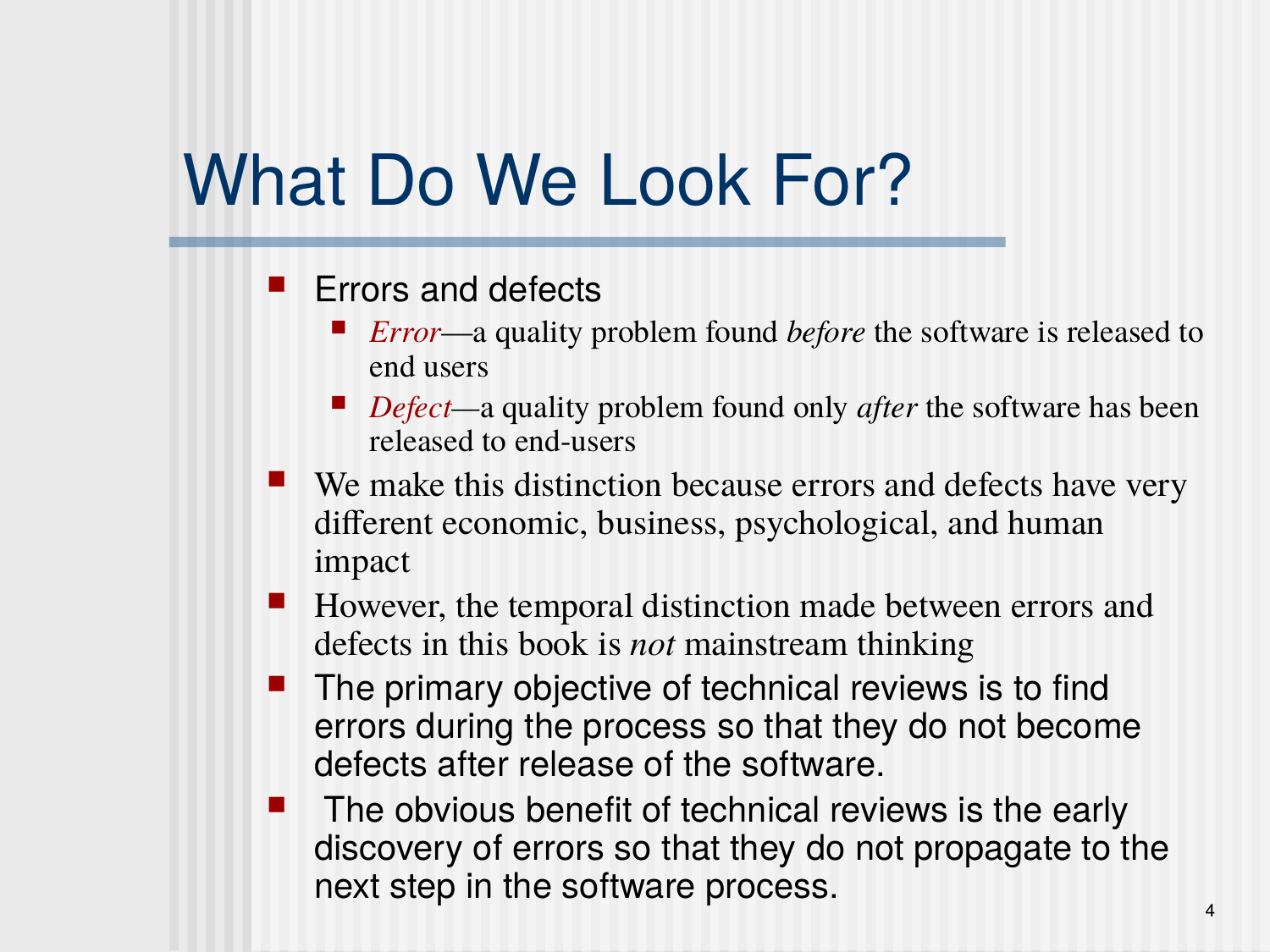

# What Do We Look For?
Errors and defects
Error—a quality problem found before the software is released to end users
Defect—a quality problem found only after the software has been released to end-users
We make this distinction because errors and defects have very different economic, business, psychological, and human impact
However, the temporal distinction made between errors and defects in this book is not mainstream thinking
The primary objective of technical reviews is to find errors during the process so that they do not become defects after release of the software.
 The obvious benefit of technical reviews is the early discovery of errors so that they do not propagate to the
next step in the software process.

4